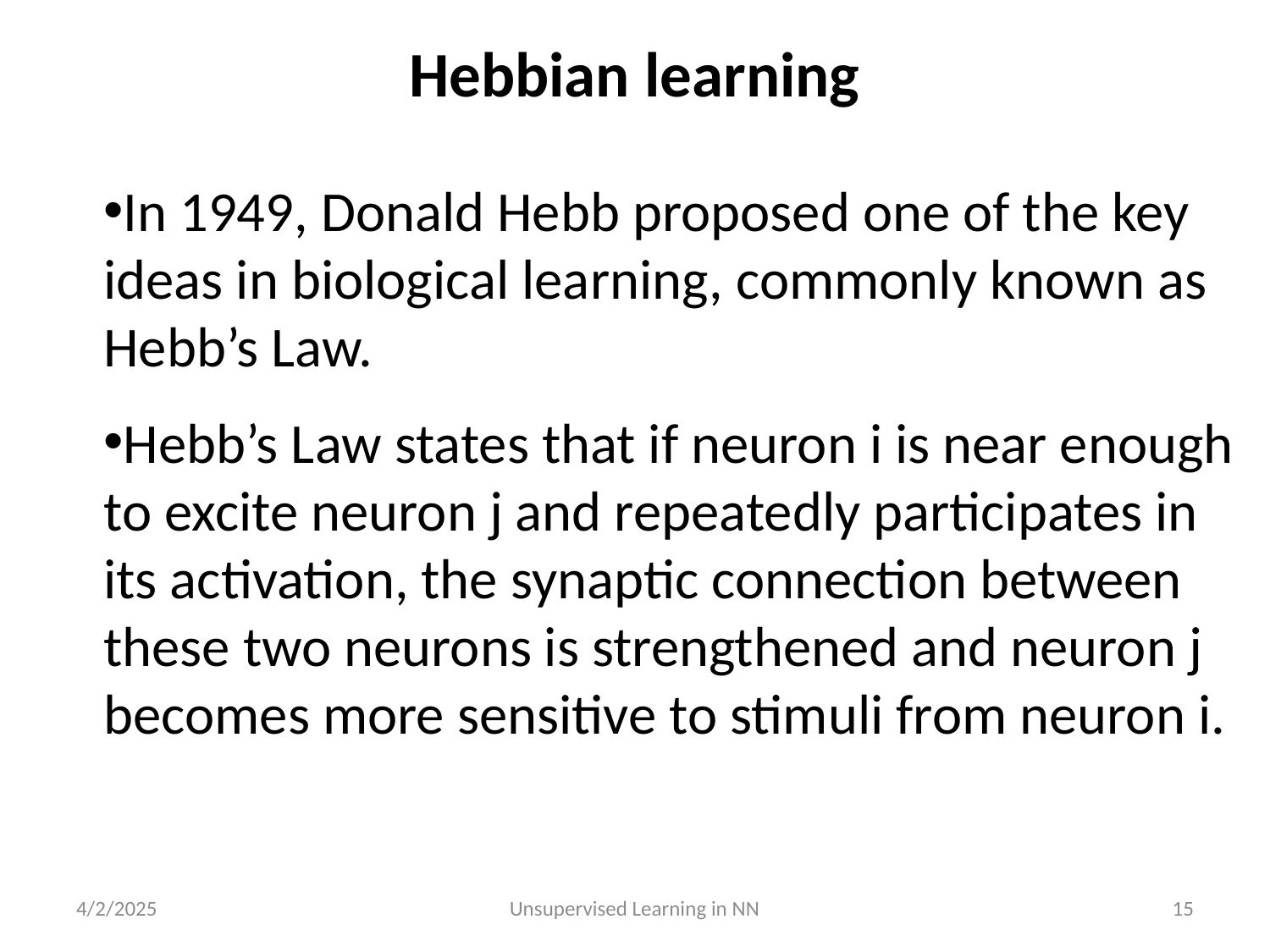

Hebbian learning
In 1949, Donald Hebb proposed one of the key   ideas in biological learning, commonly known as Hebb’s Law.
Hebb’s Law states that if neuron i is near enough to excite neuron j and repeatedly participates in its activation, the synaptic connection between these two neurons is strengthened and neuron j becomes more sensitive to stimuli from neuron i.
4/2/2025
Unsupervised Learning in NN
15